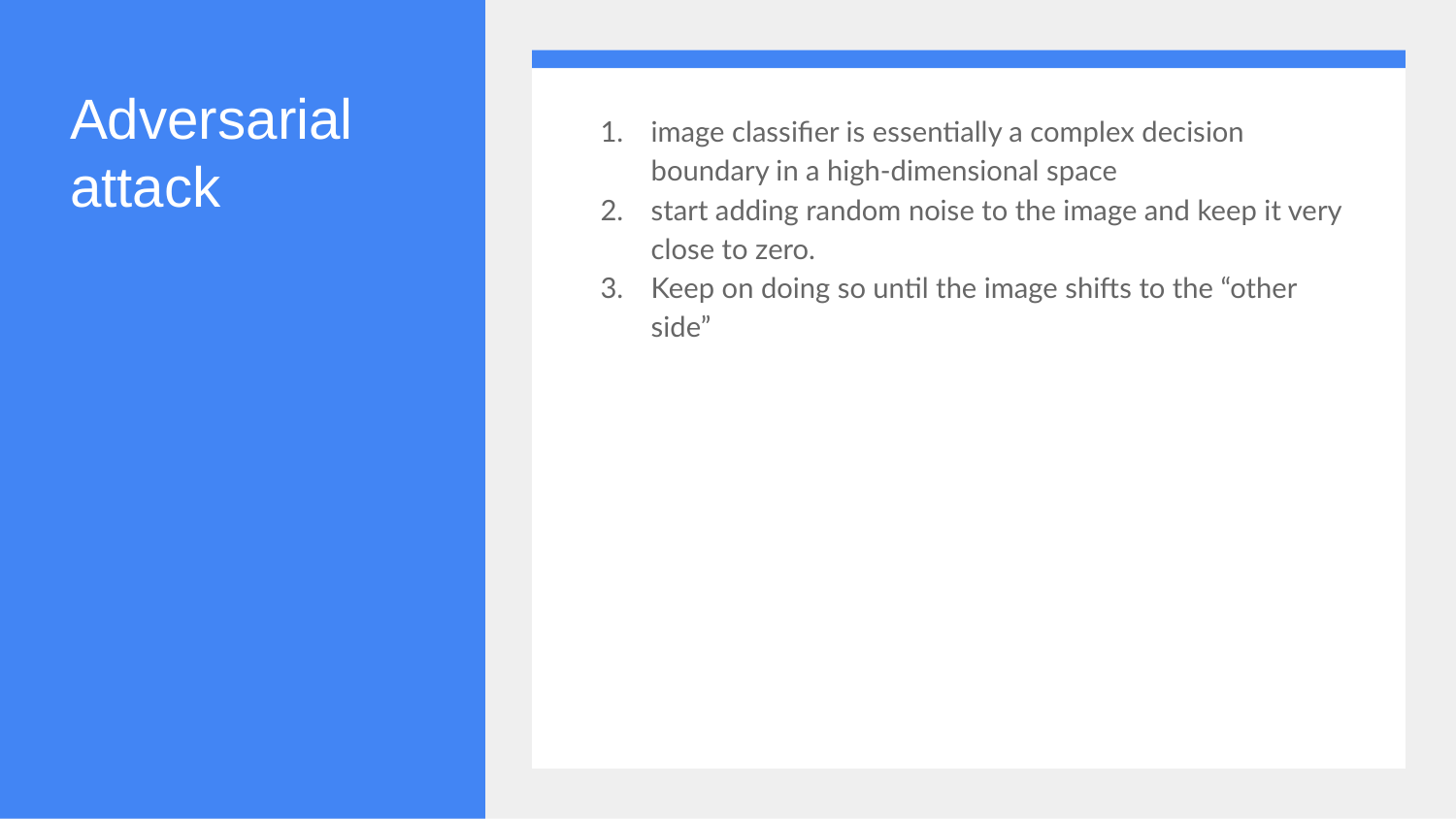

# Adversarial attack
image classifier is essentially a complex decision boundary in a high-dimensional space
start adding random noise to the image and keep it very close to zero.
Keep on doing so until the image shifts to the “other side”